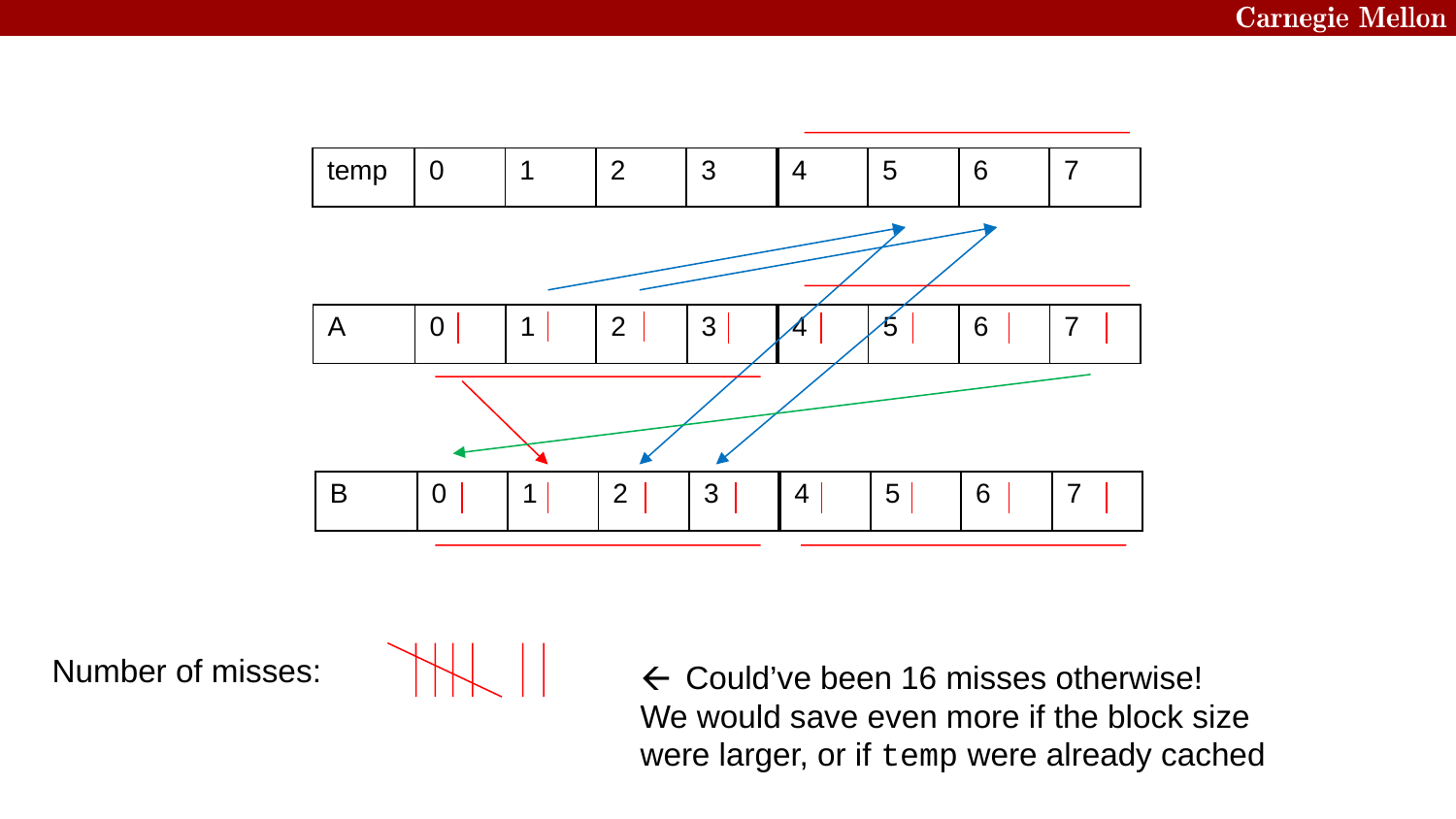

| temp | 0 | 1 | 2 | 3 | 4 | 5 | 6 | 7 |
| --- | --- | --- | --- | --- | --- | --- | --- | --- |

| A | 0 | 1 | 2 | 3 | 4 | 5 | 6 | 7 |
| --- | --- | --- | --- | --- | --- | --- | --- | --- |

| B | 0 | 1 | 2 | 3 | 4 | 5 | 6 | 7 |
| --- | --- | --- | --- | --- | --- | --- | --- | --- |
Number of misses:
Could’ve been 16 misses otherwise!
We would save even more if the block size were larger, or if temp were already cached